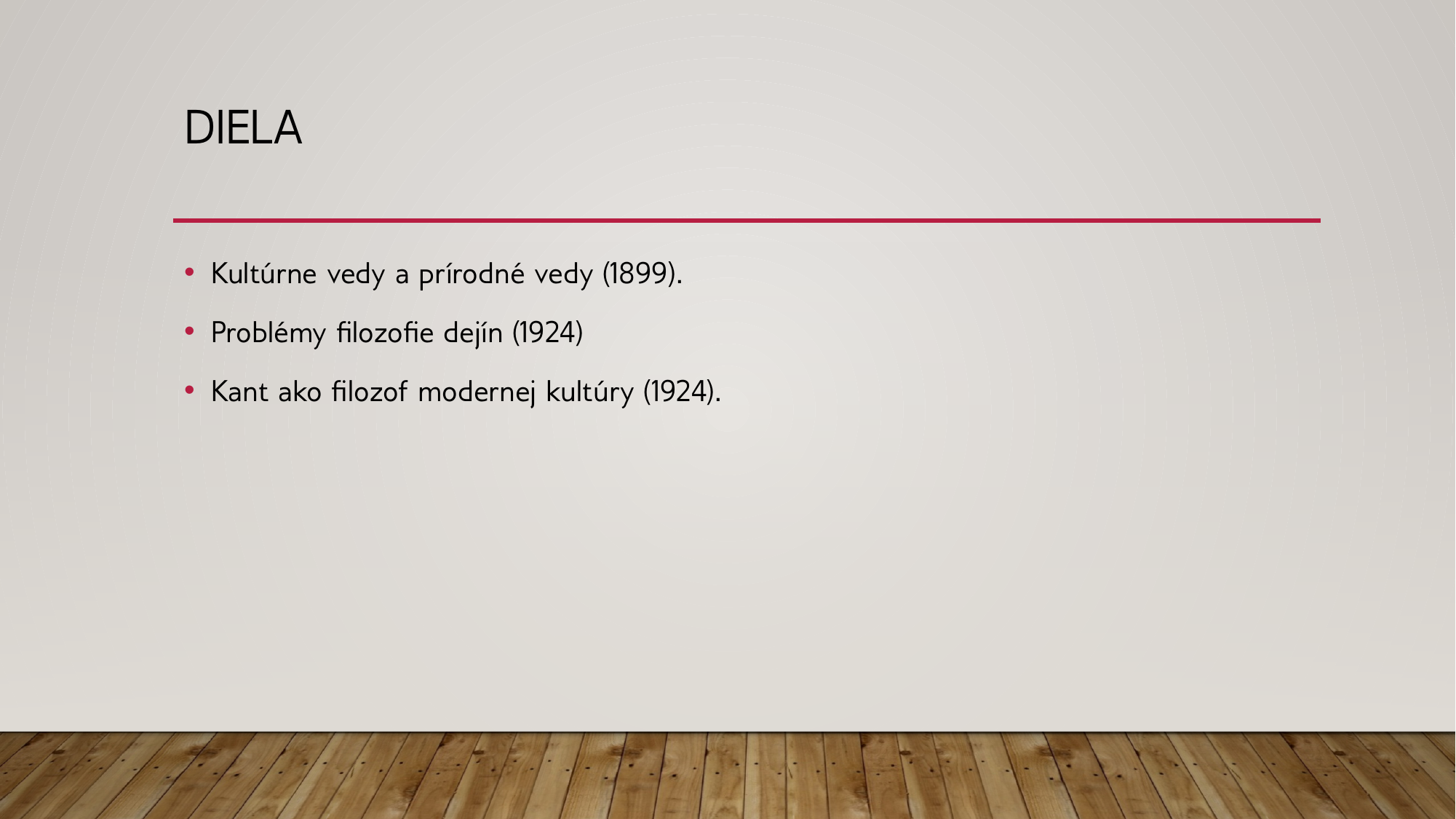

# diela
Kultúrne vedy a prírodné vedy (1899).
Problémy filozofie dejín (1924)
Kant ako filozof modernej kultúry (1924).